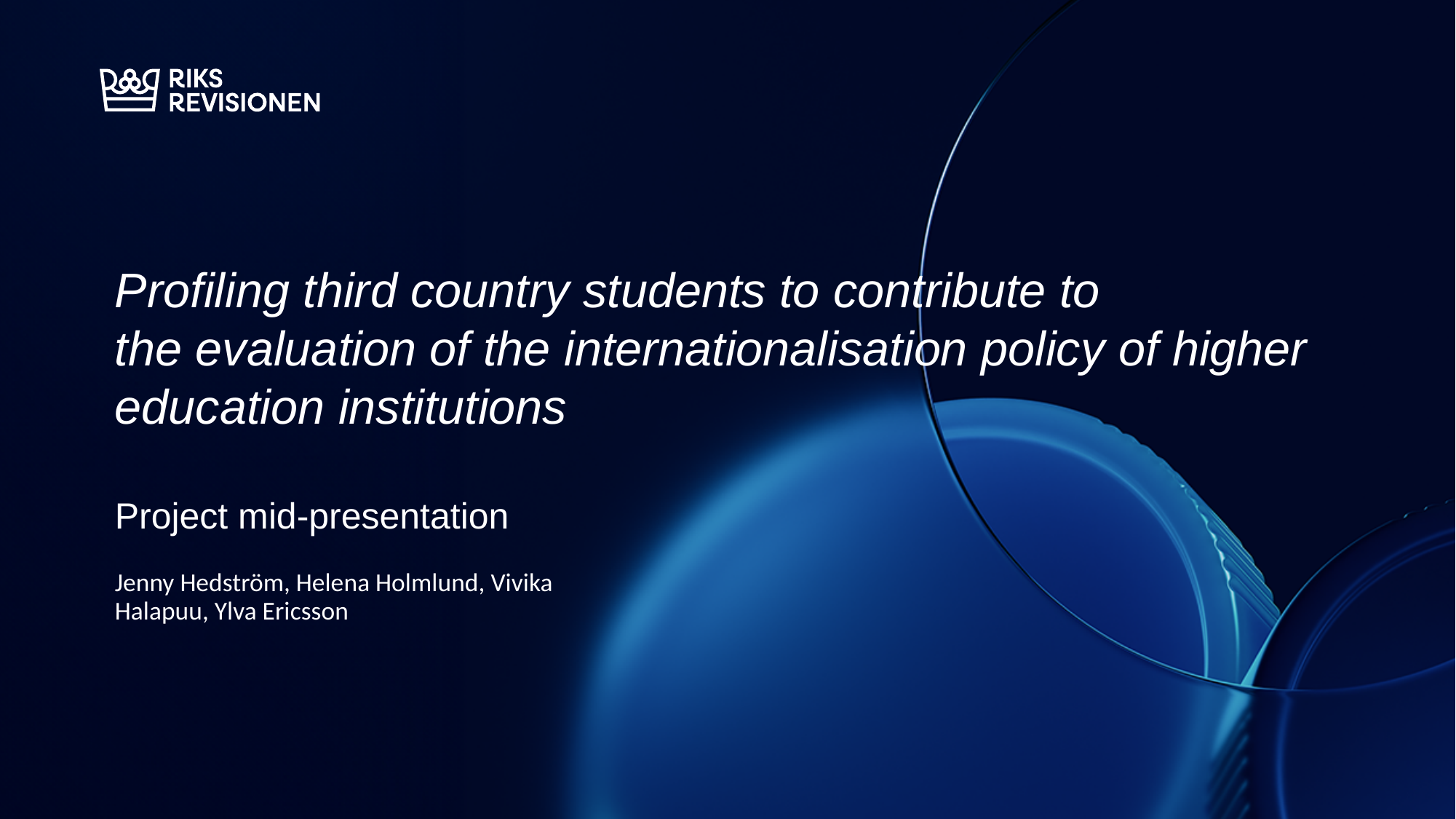

# Profiling third country students to contribute to the evaluation of the internationalisation policy of higher education institutions Project mid-presentation
Jenny Hedström, Helena Holmlund, Vivika Halapuu, Ylva Ericsson